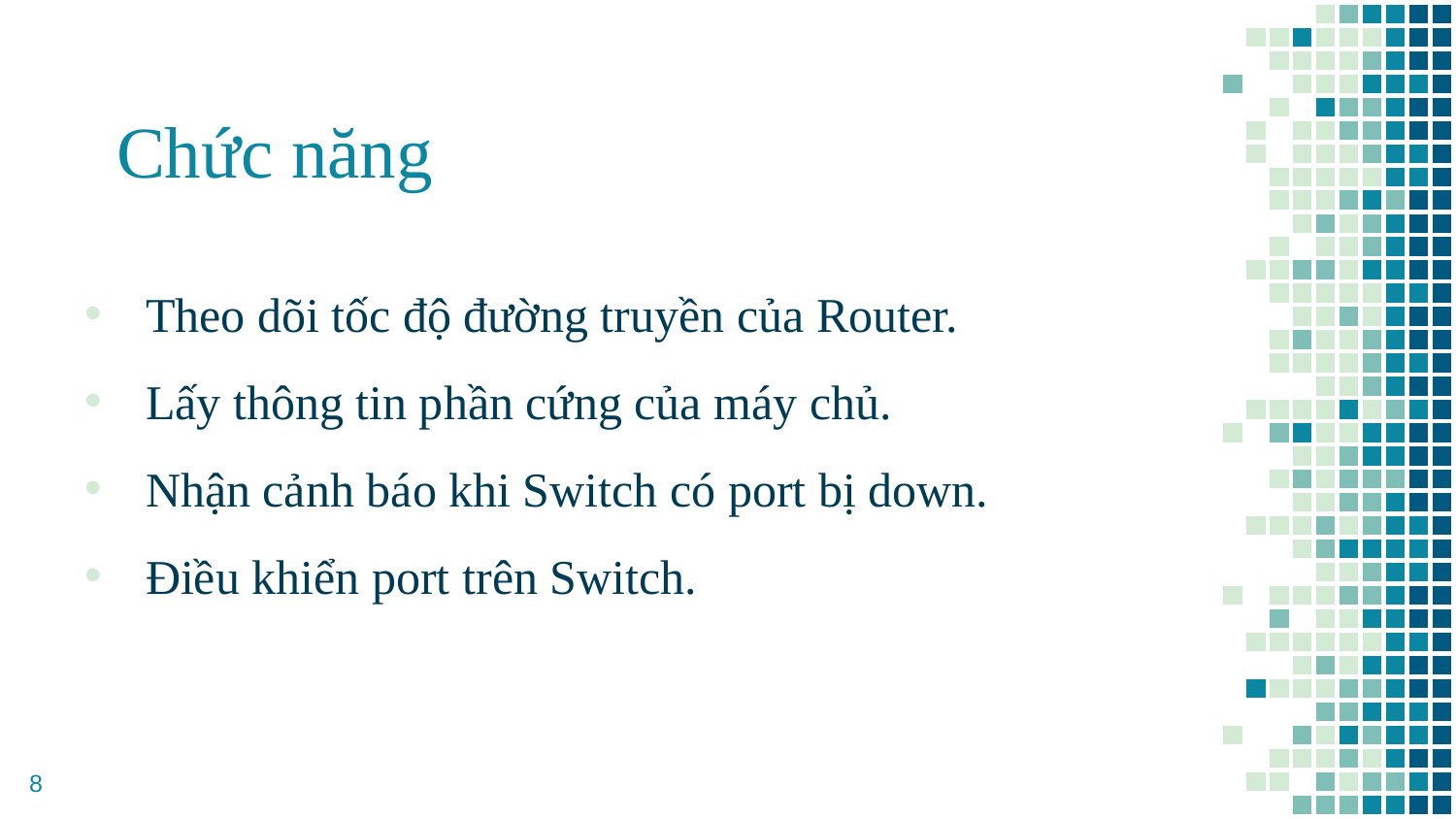

# Chức năng
Theo dõi tốc độ đường truyền của Router.
Lấy thông tin phần cứng của máy chủ.
Nhận cảnh báo khi Switch có port bị down.
Điều khiển port trên Switch.
8